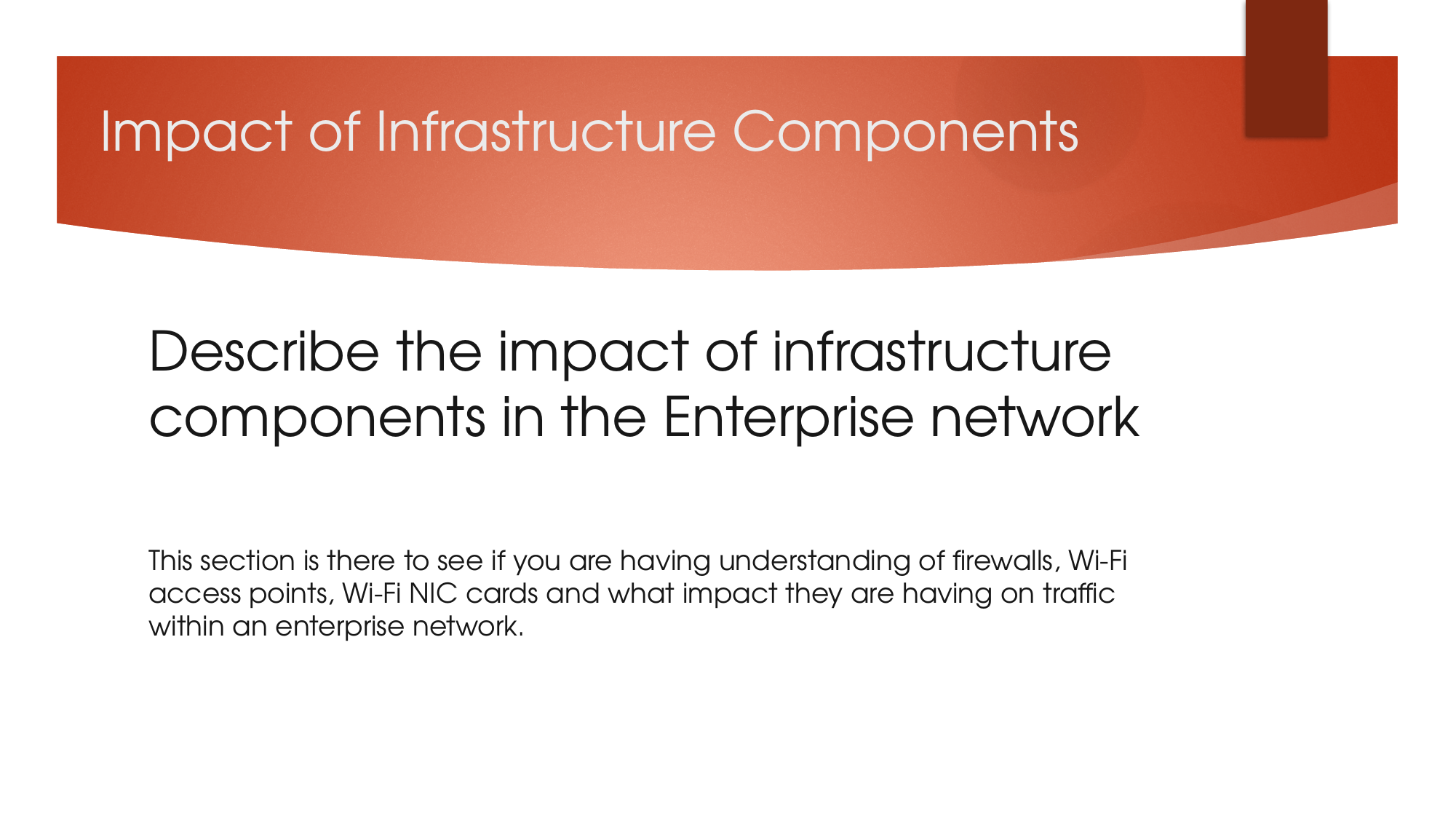

# Impact of Infrastructure Components
Describe the impact of infrastructure components in the Enterprise network

This section is there to see if you are having understanding of firewalls, Wi-Fi access points, Wi-Fi NIC cards and what impact they are having on traffic within an enterprise network.